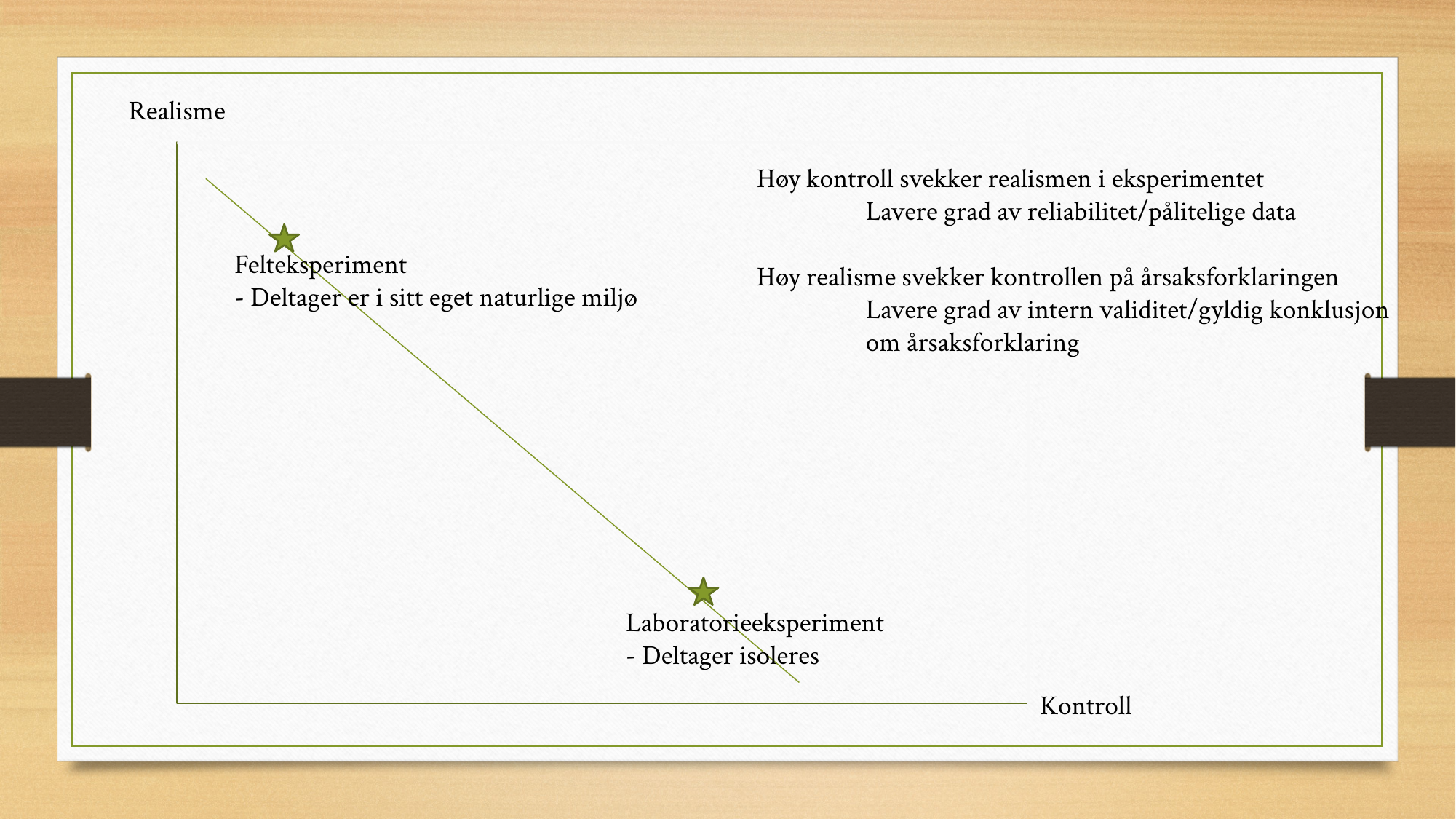

Realisme

Høy kontroll svekker realismen i eksperimentet
	Lavere grad av reliabilitet/pålitelige data

Høy realisme svekker kontrollen på årsaksforklaringen
	Lavere grad av intern validitet/gyldig konklusjon
	om årsaksforklaring

Felteksperiment
- Deltager er i sitt eget naturlige miljø

Laboratorieeksperiment
- Deltager isoleres
Kontroll